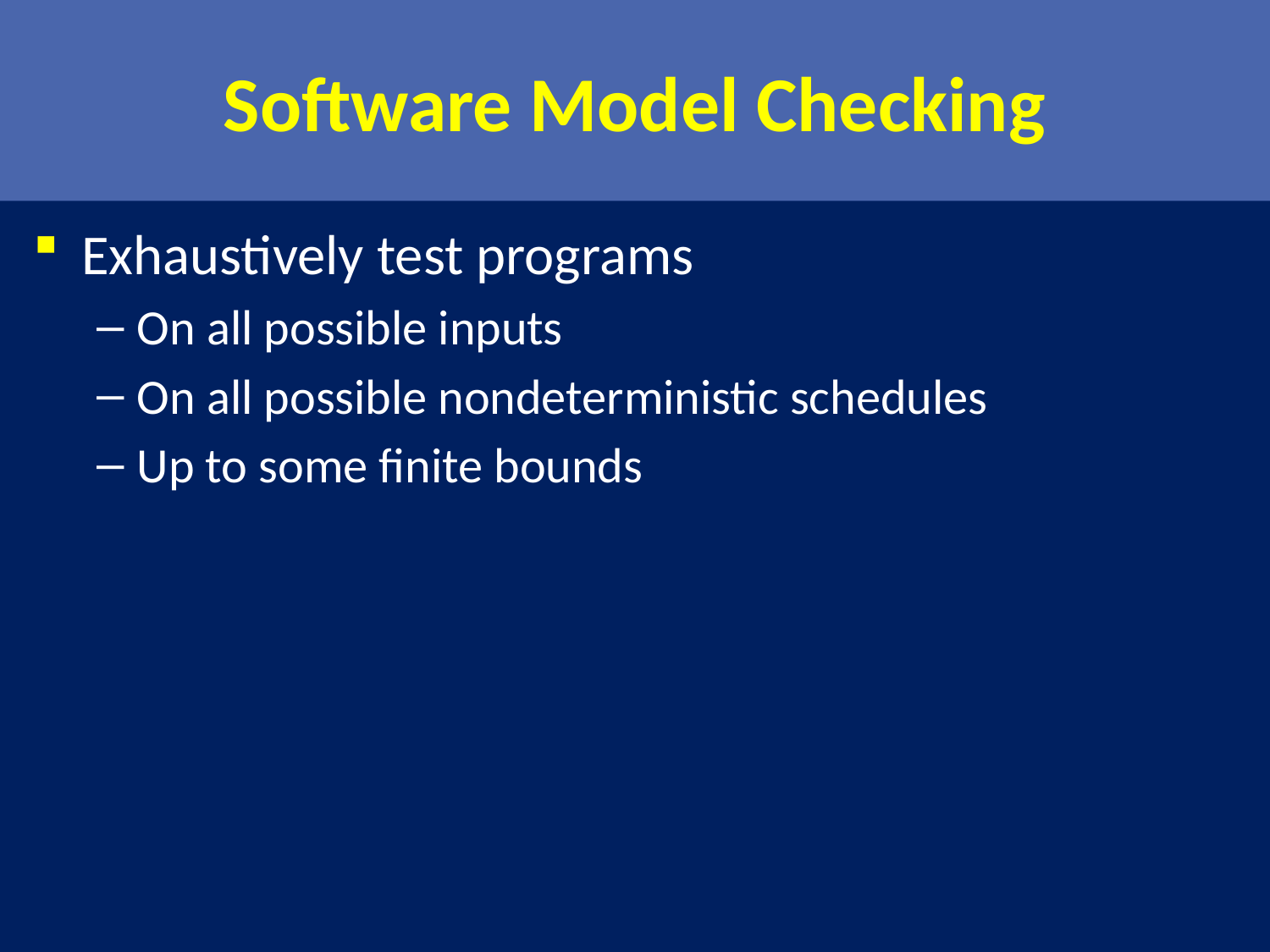

# Software Model Checking
Exhaustively test programs
On all possible inputs
On all possible nondeterministic schedules
Up to some finite bounds